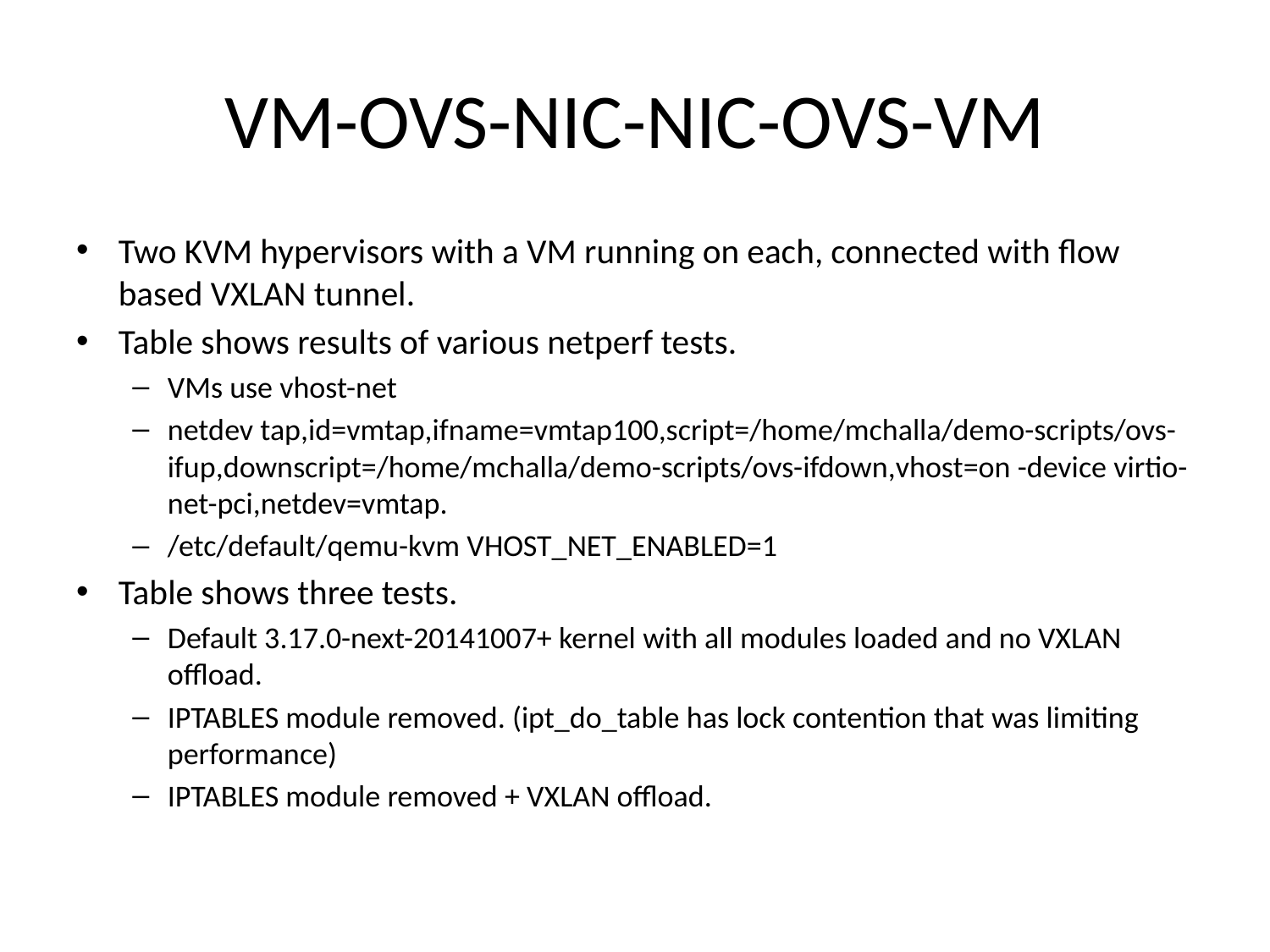

# VM-OVS-NIC-NIC-OVS-VM
Two KVM hypervisors with a VM running on each, connected with flow based VXLAN tunnel.
Table shows results of various netperf tests.
VMs use vhost-net
netdev tap,id=vmtap,ifname=vmtap100,script=/home/mchalla/demo-scripts/ovs-ifup,downscript=/home/mchalla/demo-scripts/ovs-ifdown,vhost=on -device virtio-net-pci,netdev=vmtap.
/etc/default/qemu-kvm VHOST_NET_ENABLED=1
Table shows three tests.
Default 3.17.0-next-20141007+ kernel with all modules loaded and no VXLAN offload.
IPTABLES module removed. (ipt_do_table has lock contention that was limiting performance)
IPTABLES module removed + VXLAN offload.